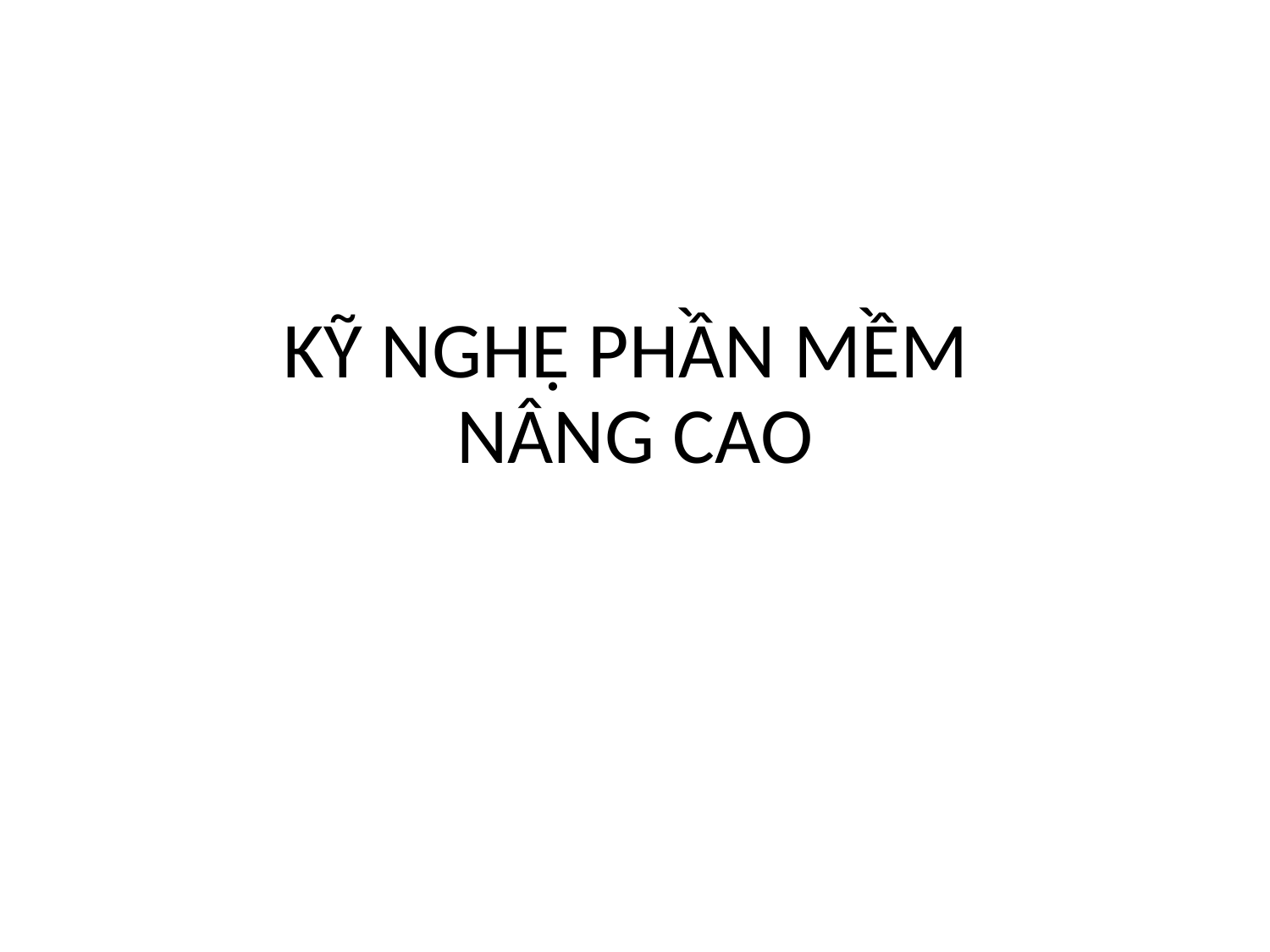

# KỸ NGHỆ PHẦN MỀM NÂNG CAO